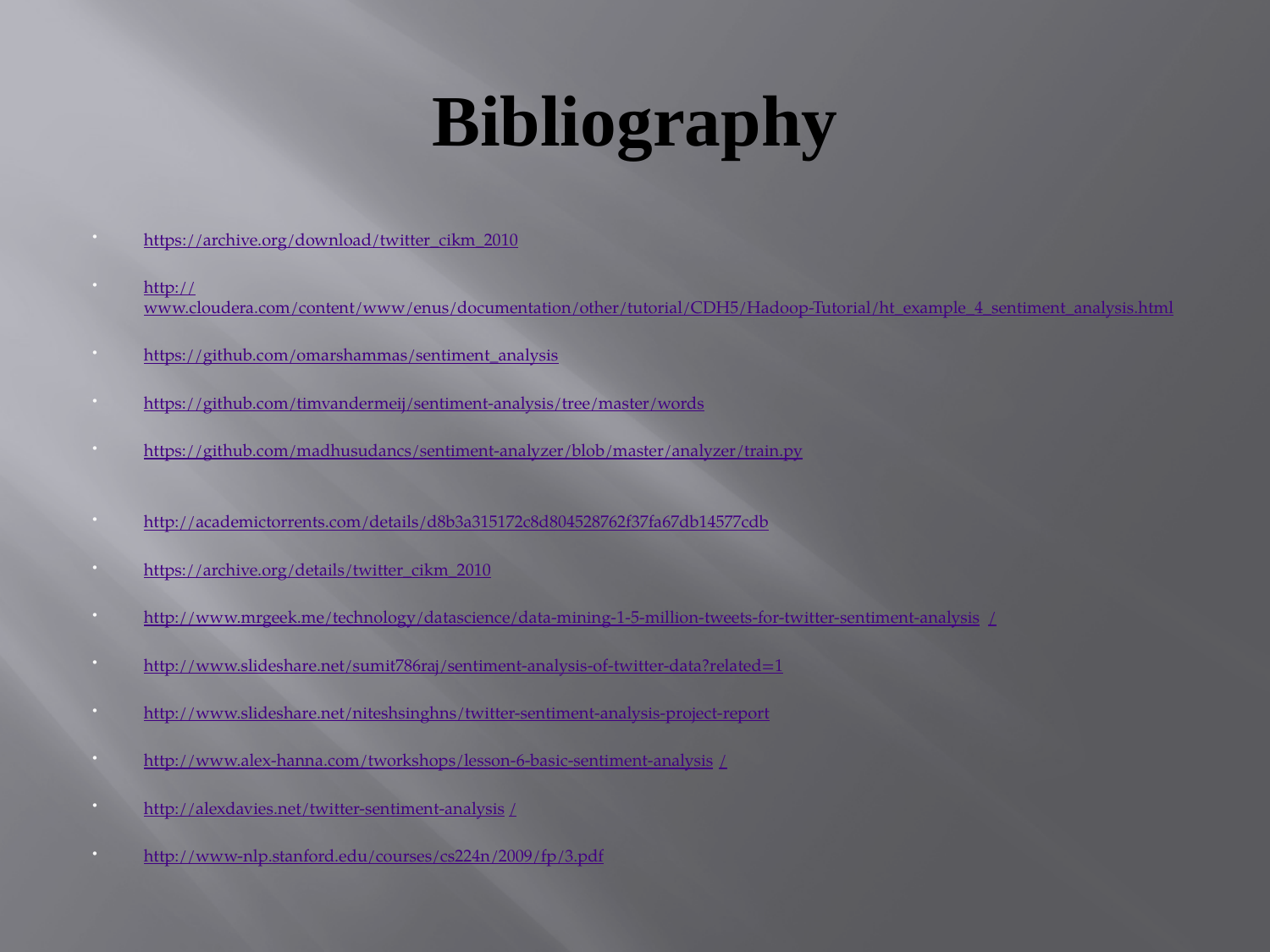

# Bibliography
https://archive.org/download/twitter_cikm_2010

http://www.cloudera.com/content/www/enus/documentation/other/tutorial/CDH5/Hadoop-Tutorial/ht_example_4_sentiment_analysis.html

https://github.com/omarshammas/sentiment_analysis

https://github.com/timvandermeij/sentiment-analysis/tree/master/words

https://github.com/madhusudancs/sentiment-analyzer/blob/master/analyzer/train.py

http://academictorrents.com/details/d8b3a315172c8d804528762f37fa67db14577cdb

https://archive.org/details/twitter_cikm_2010

http://www.mrgeek.me/technology/datascience/data-mining-1-5-million-tweets-for-twitter-sentiment-analysis/

http://www.slideshare.net/sumit786raj/sentiment-analysis-of-twitter-data?related=1

http://www.slideshare.net/niteshsinghns/twitter-sentiment-analysis-project-report

http://www.alex-hanna.com/tworkshops/lesson-6-basic-sentiment-analysis/

http://alexdavies.net/twitter-sentiment-analysis/

http://www-nlp.stanford.edu/courses/cs224n/2009/fp/3.pdf